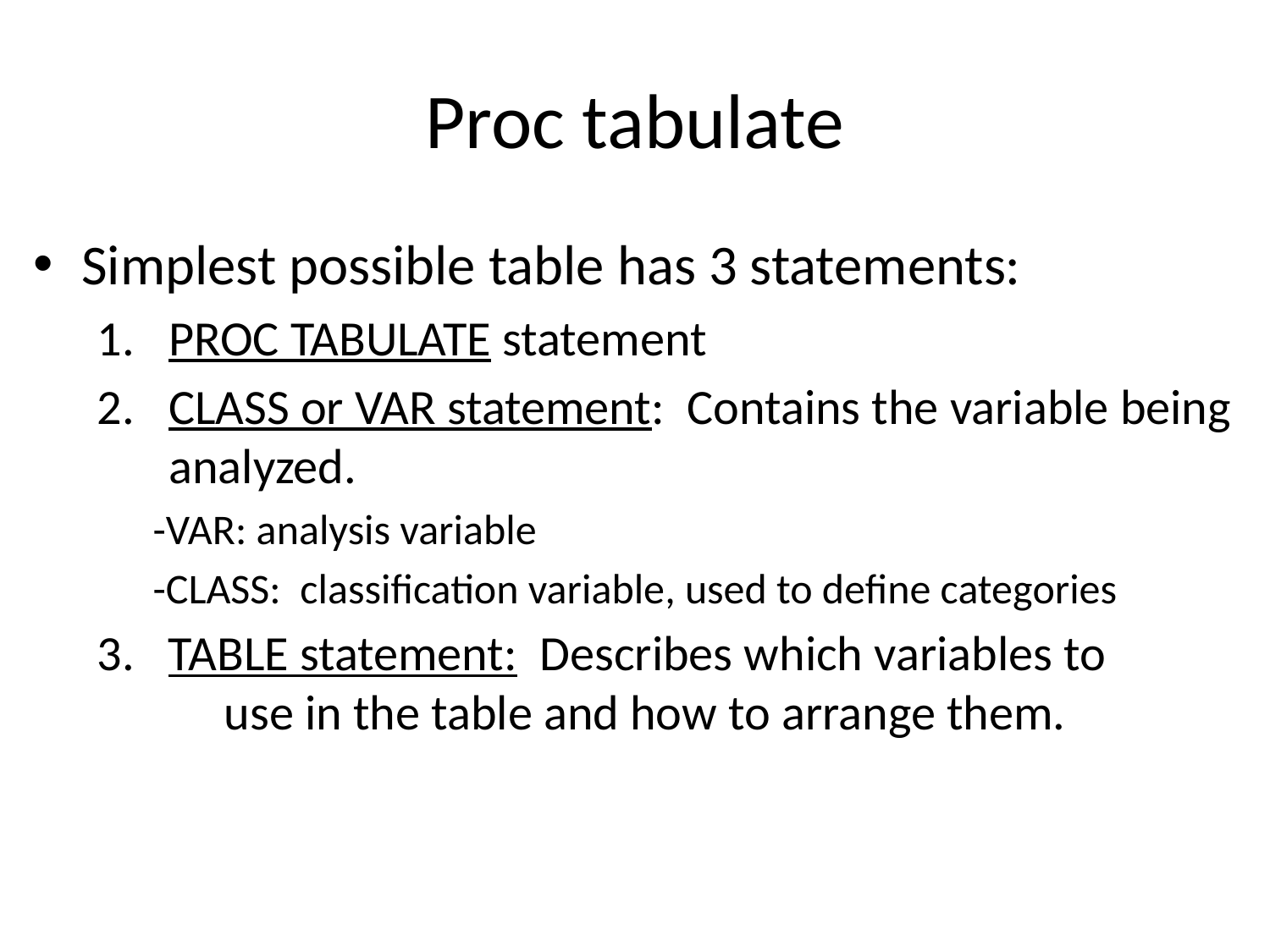

# Proc tabulate
Simplest possible table has 3 statements:
PROC TABULATE statement
CLASS or VAR statement:  Contains the variable being analyzed.
-VAR: analysis variable
-CLASS:  classification variable, used to define categories
3.   TABLE statement:  Describes which variables to 	use in the table and how to arrange them.